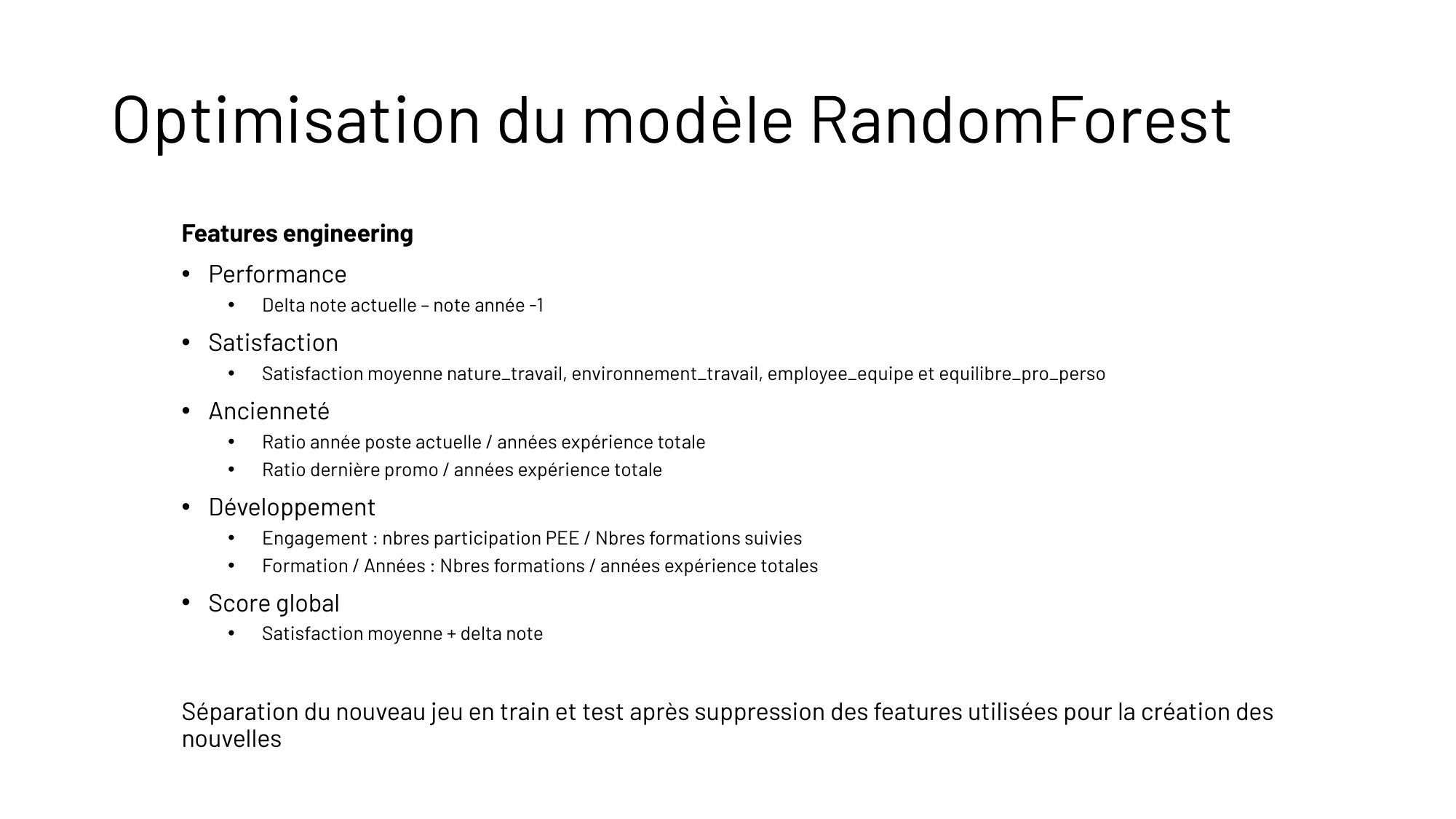

# Optimisation du modèle RandomForest
Features engineering
Performance
Delta note actuelle – note année -1
Satisfaction
Satisfaction moyenne nature_travail, environnement_travail, employee_equipe et equilibre_pro_perso
Ancienneté
Ratio année poste actuelle / années expérience totale
Ratio dernière promo / années expérience totale
Développement
Engagement : nbres participation PEE / Nbres formations suivies
Formation / Années : Nbres formations / années expérience totales
Score global
Satisfaction moyenne + delta note

Séparation du nouveau jeu en train et test après suppression des features utilisées pour la création des nouvelles